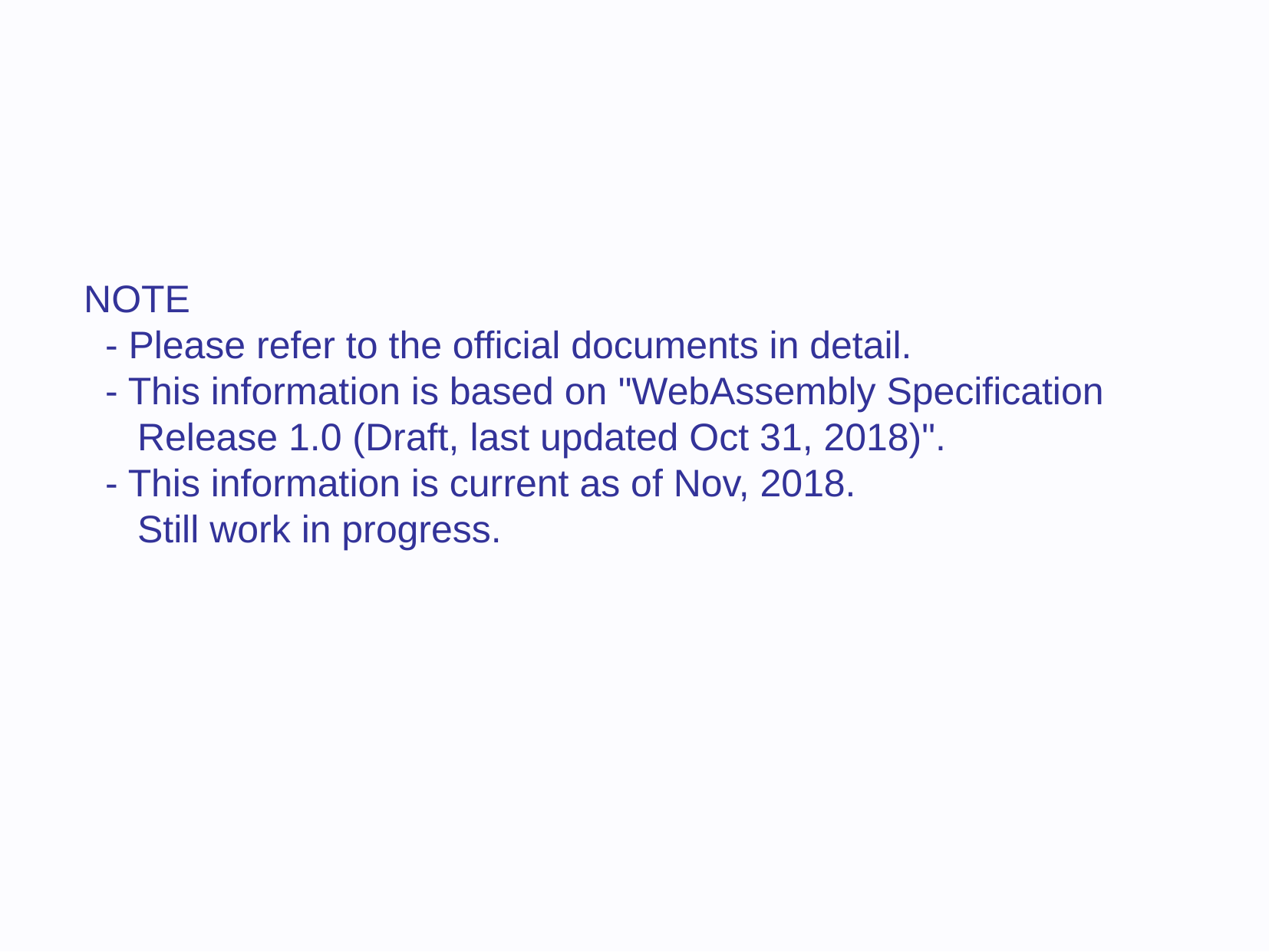

NOTE
  - Please refer to the official documents in detail.
  - This information is based on "WebAssembly Specification
     Release 1.0 (Draft, last updated Oct 31, 2018)".
  - This information is current as of Nov, 2018.
     Still work in progress.